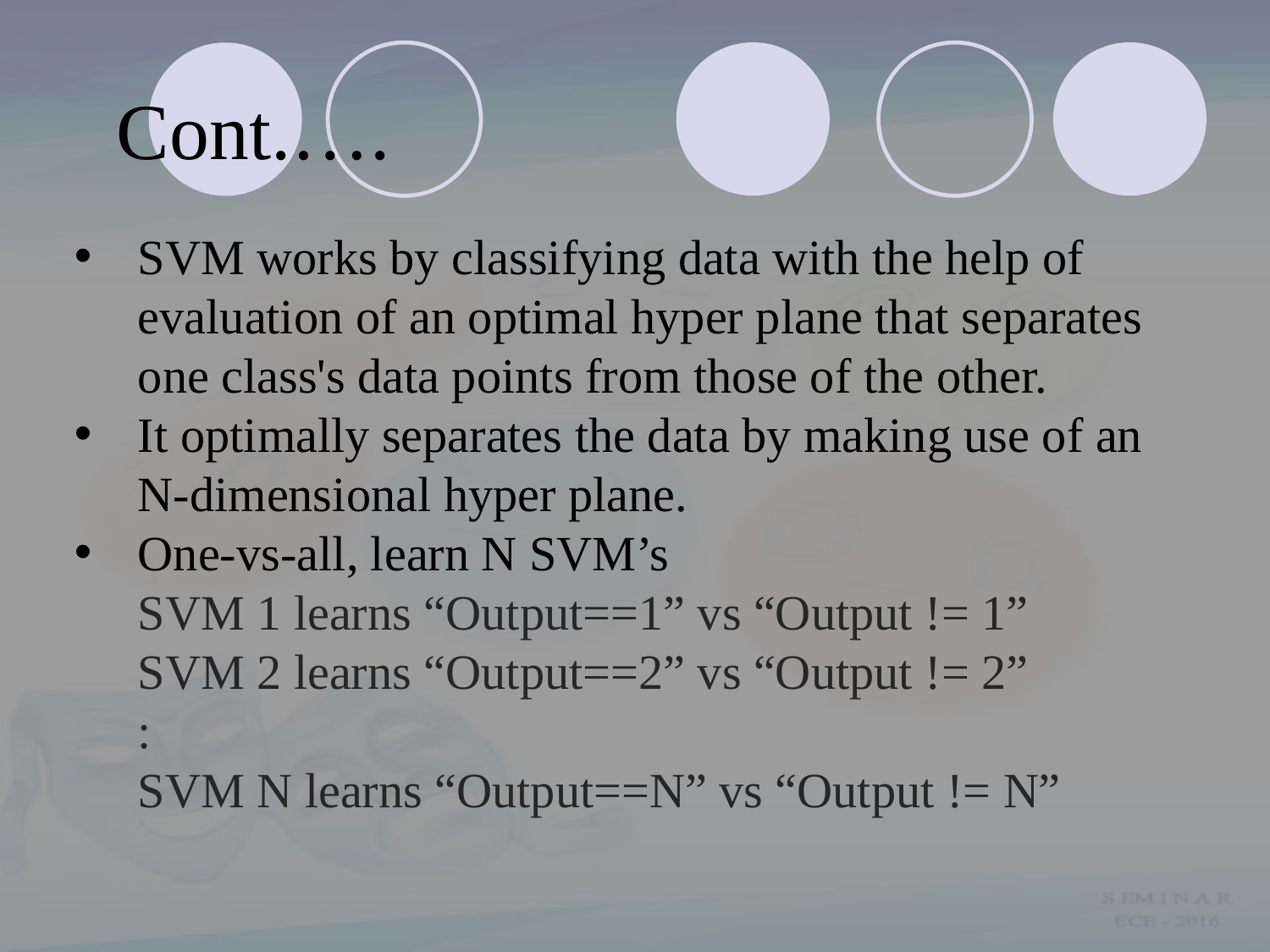

# Cont.….
SVM works by classifying data with the help of evaluation of an optimal hyper plane that separates one class's data points from those of the other.
It optimally separates the data by making use of an N-dimensional hyper plane.
One-vs-all, learn N SVM’s
SVM 1 learns “Output==1” vs “Output != 1”
SVM 2 learns “Output==2” vs “Output != 2”
:
SVM N learns “Output==N” vs “Output != N”